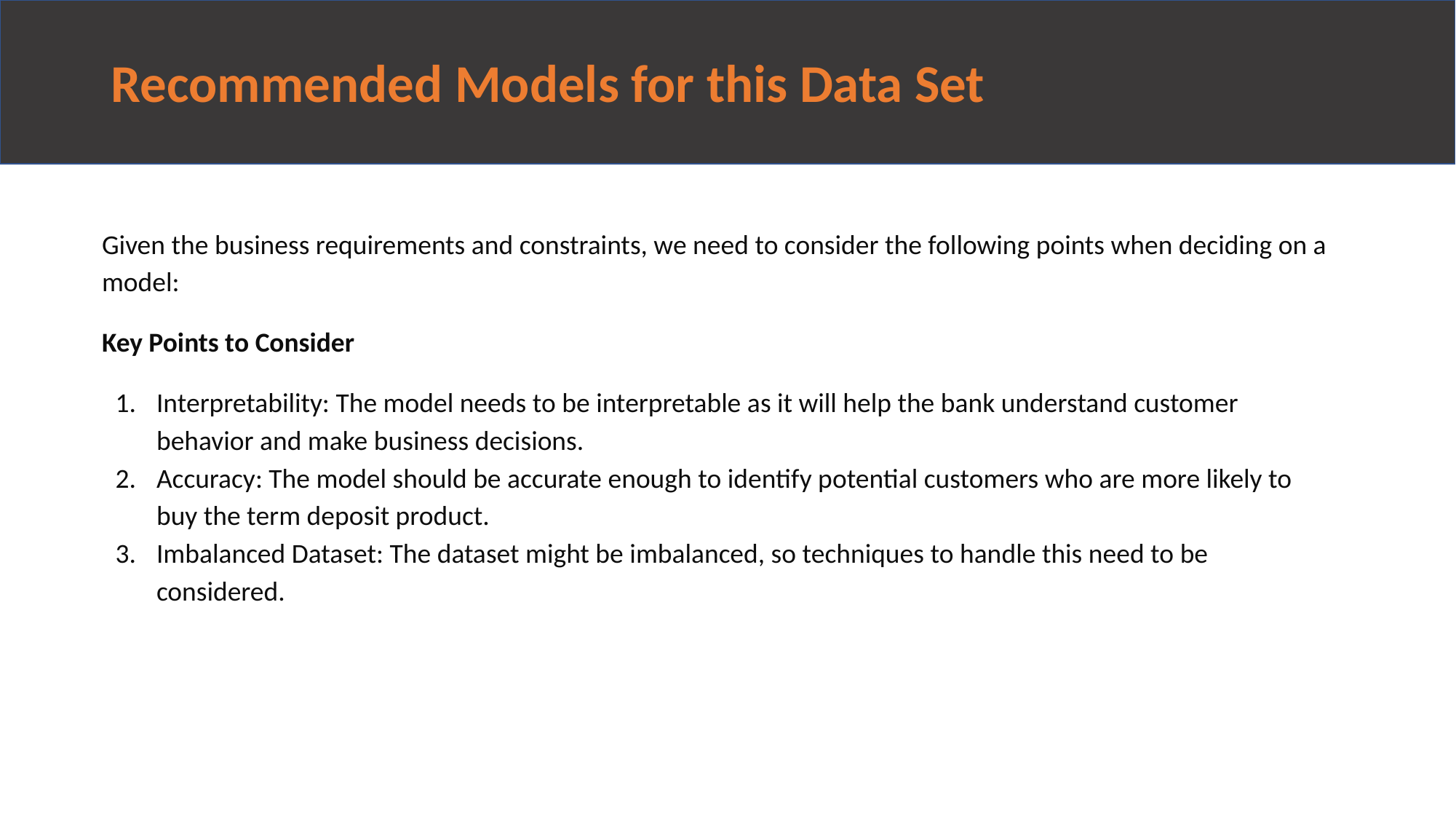

# Recommended Models for this Data Set
Given the business requirements and constraints, we need to consider the following points when deciding on a model:
Key Points to Consider
Interpretability: The model needs to be interpretable as it will help the bank understand customer behavior and make business decisions.
Accuracy: The model should be accurate enough to identify potential customers who are more likely to buy the term deposit product.
Imbalanced Dataset: The dataset might be imbalanced, so techniques to handle this need to be considered.